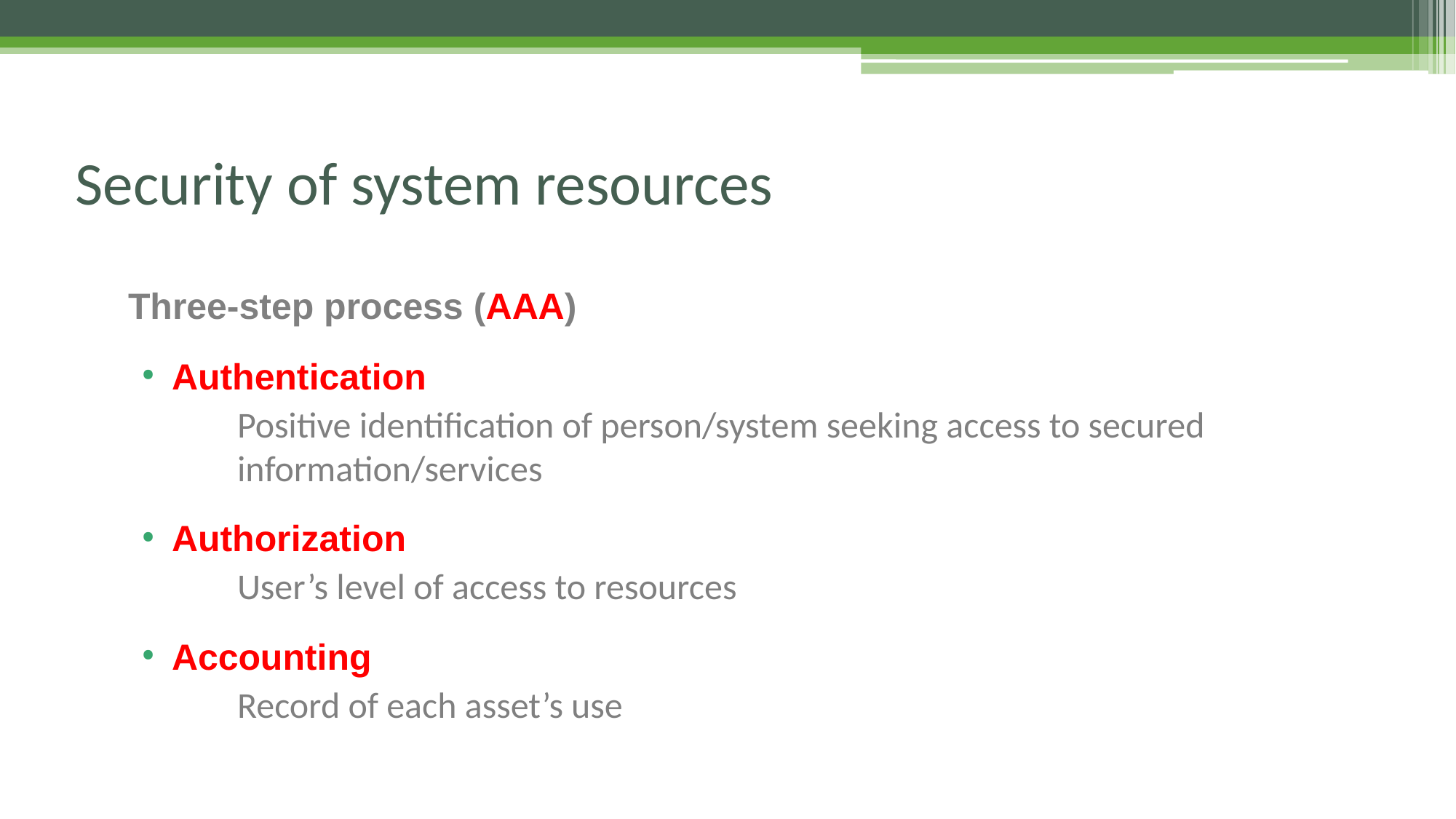

# Security of system resources
Three-step process (AAA)
Authentication
Positive identification of person/system seeking access to secured information/services
Authorization
User’s level of access to resources
Accounting
Record of each asset’s use